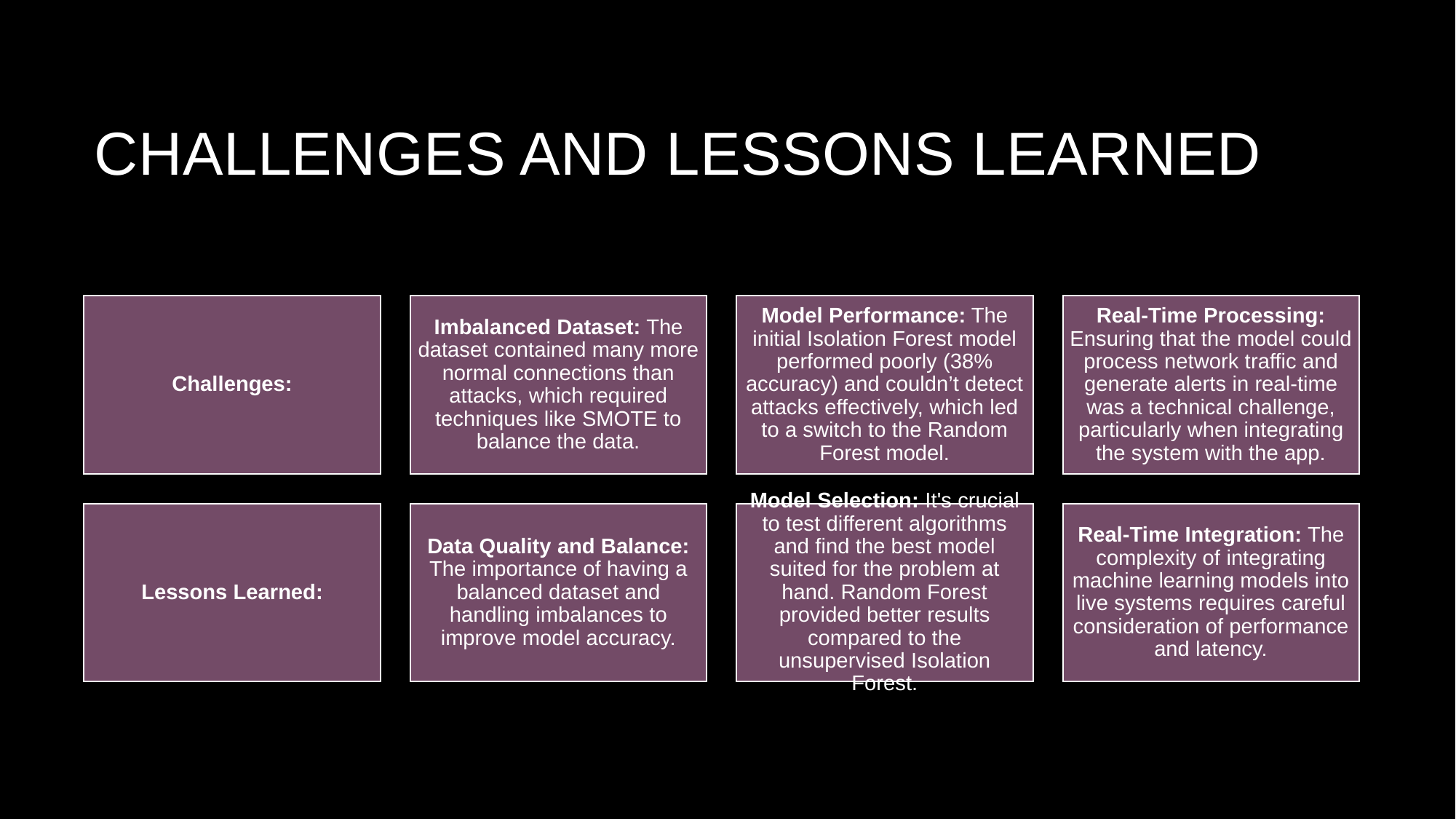

# Challenges and Lessons Learned
Challenges:
Imbalanced Dataset: The dataset contained many more normal connections than attacks, which required techniques like SMOTE to balance the data.
Model Performance: The initial Isolation Forest model performed poorly (38% accuracy) and couldn’t detect attacks effectively, which led to a switch to the Random Forest model.
Real-Time Processing: Ensuring that the model could process network traffic and generate alerts in real-time was a technical challenge, particularly when integrating the system with the app.
Lessons Learned:
Data Quality and Balance: The importance of having a balanced dataset and handling imbalances to improve model accuracy.
Model Selection: It's crucial to test different algorithms and find the best model suited for the problem at hand. Random Forest provided better results compared to the unsupervised Isolation Forest.
Real-Time Integration: The complexity of integrating machine learning models into live systems requires careful consideration of performance and latency.